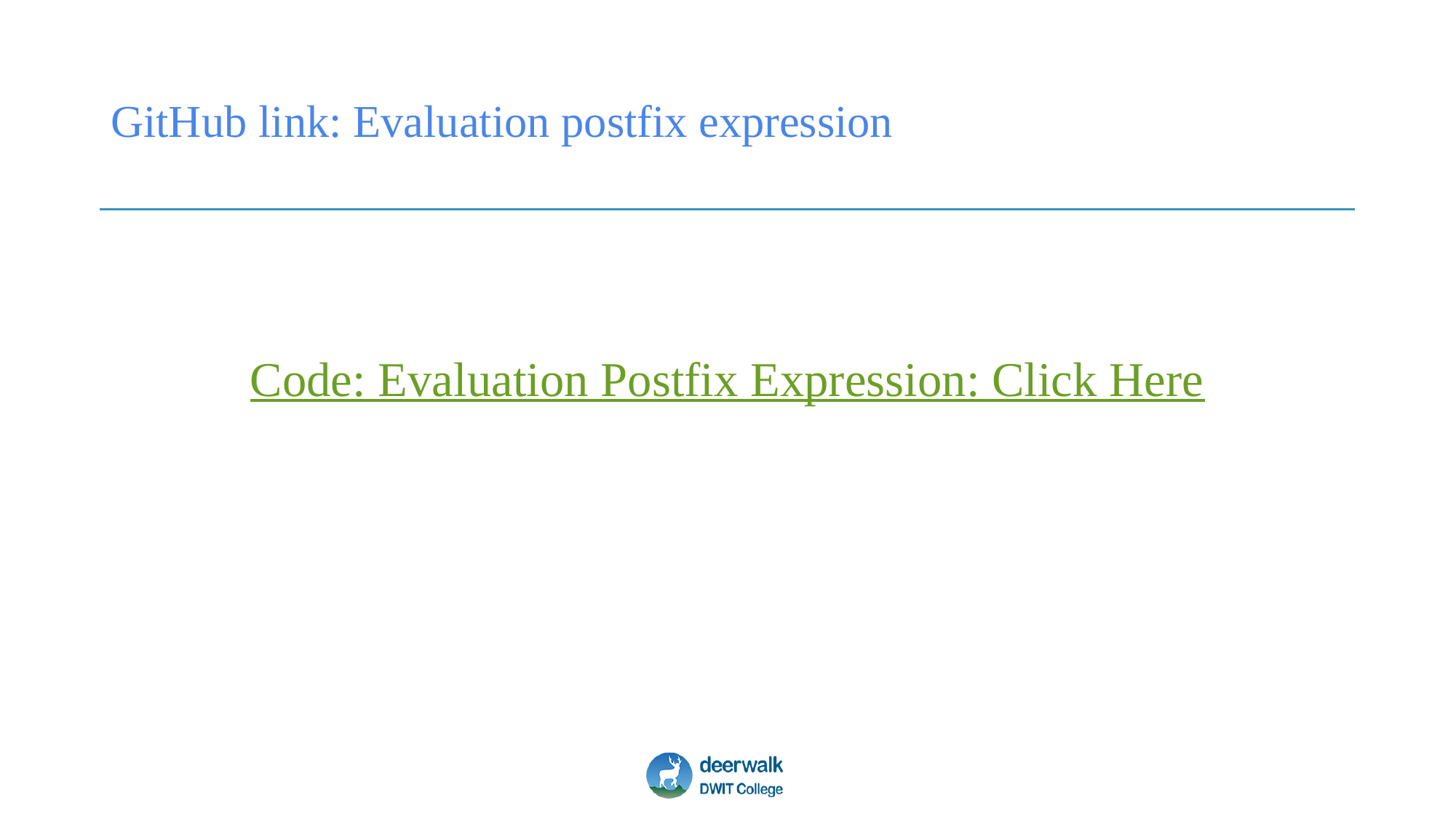

# GitHub link: Evaluation postfix expression
Code: Evaluation Postfix Expression: Click Here